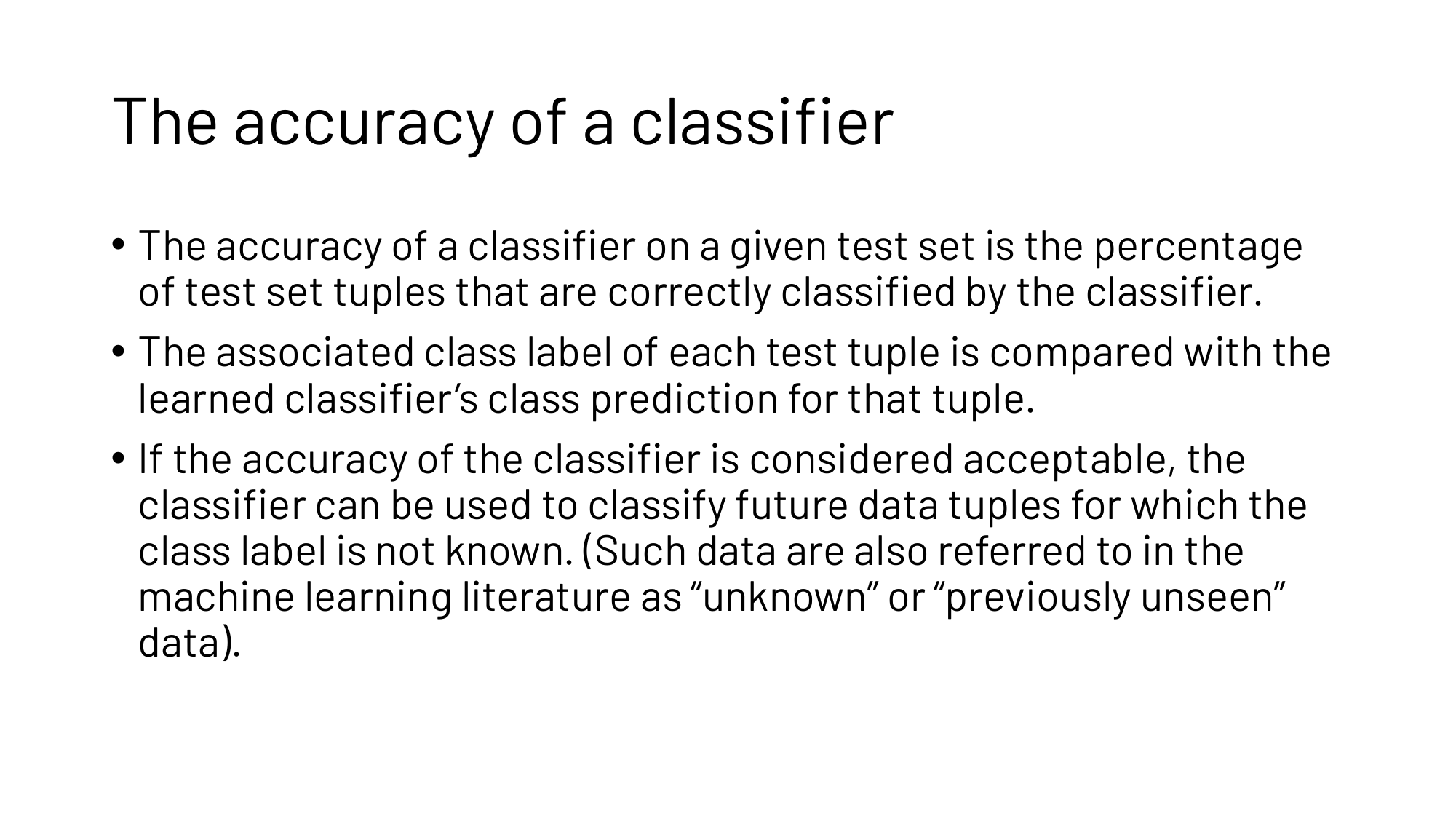

# The accuracy of a classifier
The accuracy of a classifier on a given test set is the percentage of test set tuples that are correctly classified by the classifier.
The associated class label of each test tuple is compared with the learned classifier’s class prediction for that tuple.
If the accuracy of the classifier is considered acceptable, the classifier can be used to classify future data tuples for which the class label is not known. (Such data are also referred to in the machine learning literature as “unknown” or “previously unseen” data).